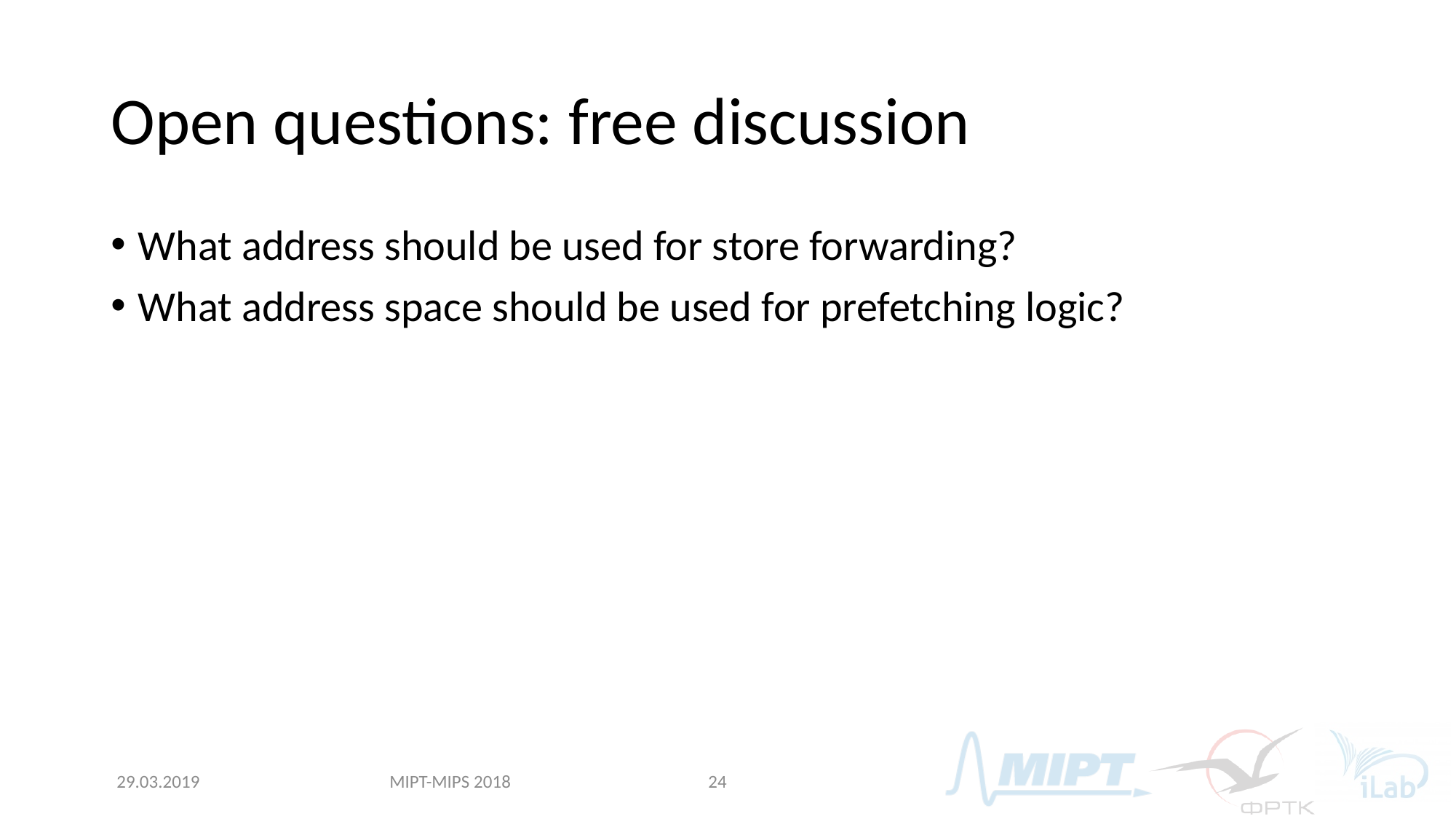

# Open questions: free discussion
What address should be used for store forwarding?
What address space should be used for prefetching logic?
MIPT-MIPS 2018
29.03.2019
24